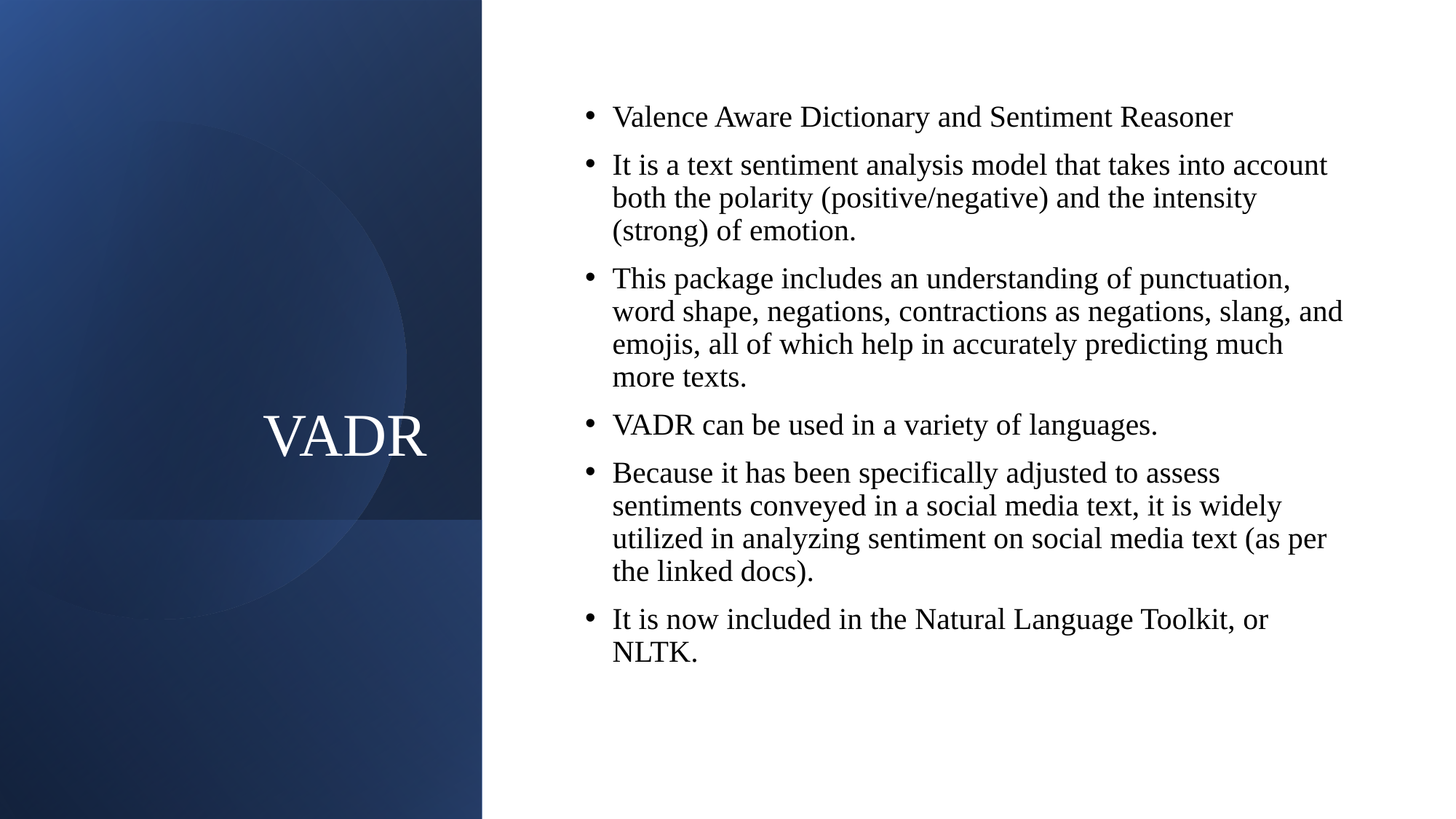

# VADR
Valence Aware Dictionary and Sentiment Reasoner
It is a text sentiment analysis model that takes into account both the polarity (positive/negative) and the intensity (strong) of emotion.
This package includes an understanding of punctuation, word shape, negations, contractions as negations, slang, and emojis, all of which help in accurately predicting much more texts.
VADR can be used in a variety of languages.
Because it has been specifically adjusted to assess sentiments conveyed in a social media text, it is widely utilized in analyzing sentiment on social media text (as per the linked docs).
It is now included in the Natural Language Toolkit, or NLTK.